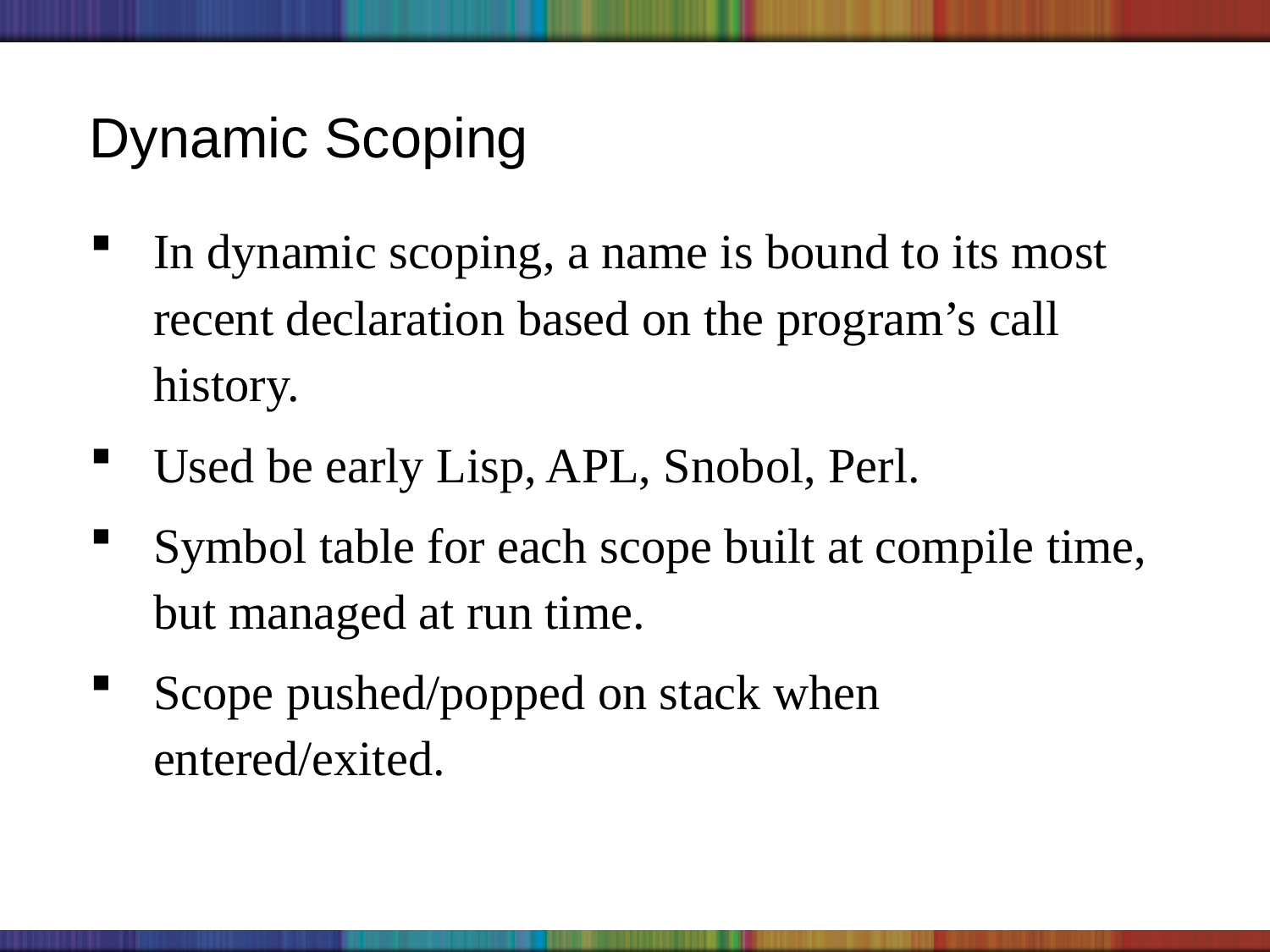

# Dynamic Scoping
In dynamic scoping, a name is bound to its most recent declaration based on the program’s call history.
Used be early Lisp, APL, Snobol, Perl.
Symbol table for each scope built at compile time, but managed at run time.
Scope pushed/popped on stack when entered/exited.